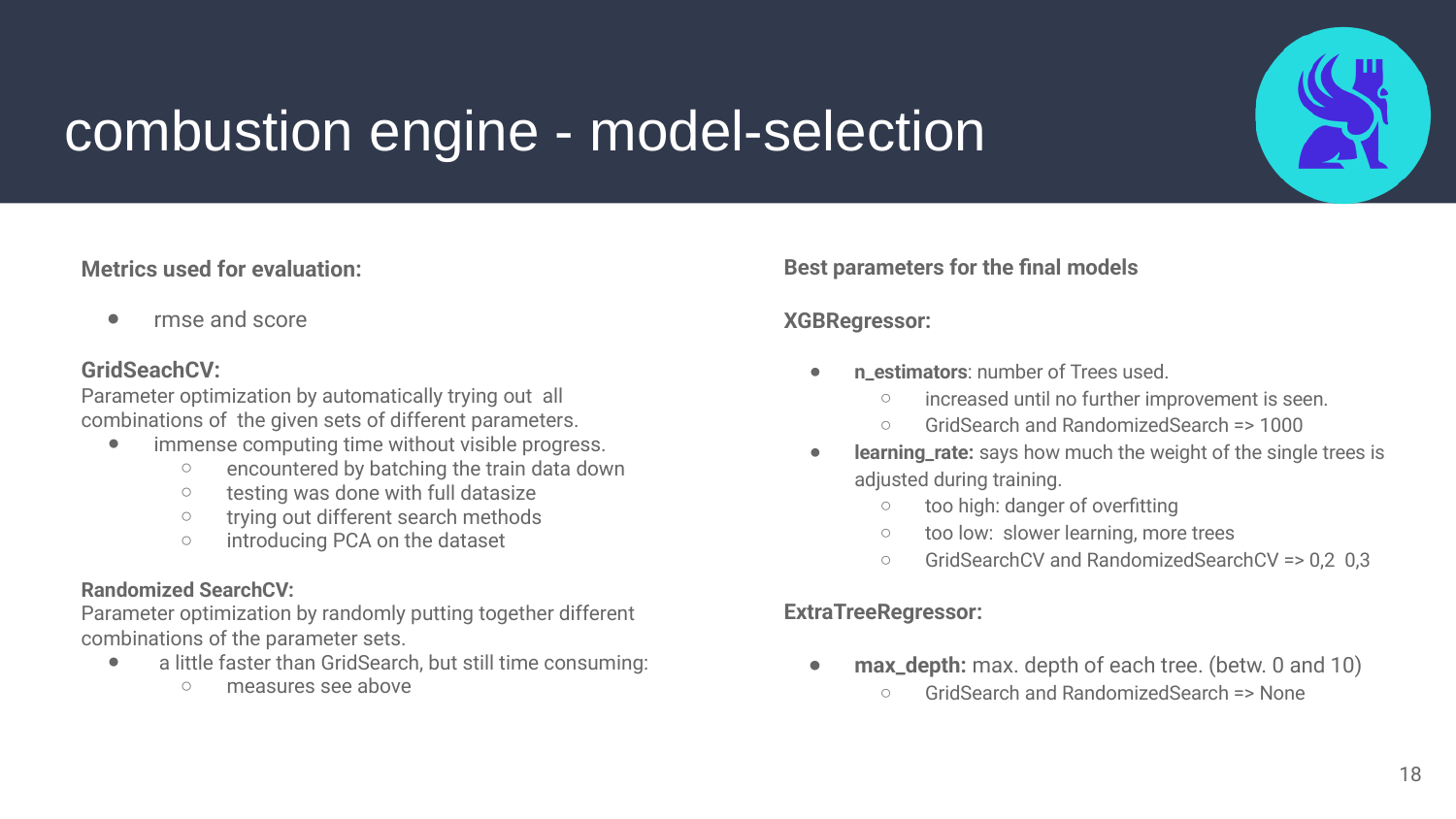

# combustion engine - model-selection
Best parameters for the final models
XGBRegressor:
n_estimators: number of Trees used.
increased until no further improvement is seen.
GridSearch and RandomizedSearch => 1000
learning_rate: says how much the weight of the single trees is adjusted during training.
too high: danger of overfitting
too low:  slower learning, more trees
GridSearchCV and RandomizedSearchCV => 0,2  0,3
ExtraTreeRegressor:
max_depth: max. depth of each tree. (betw. 0 and 10)
GridSearch and RandomizedSearch => None
Metrics used for evaluation:
rmse and score
GridSeachCV:
Parameter optimization by automatically trying out  all combinations of  the given sets of different parameters.
immense computing time without visible progress.
encountered by batching the train data down
testing was done with full datasize
trying out different search methods
introducing PCA on the dataset
Randomized SearchCV:
Parameter optimization by randomly putting together different combinations of the parameter sets.
 a little faster than GridSearch, but still time consuming:
measures see above

18